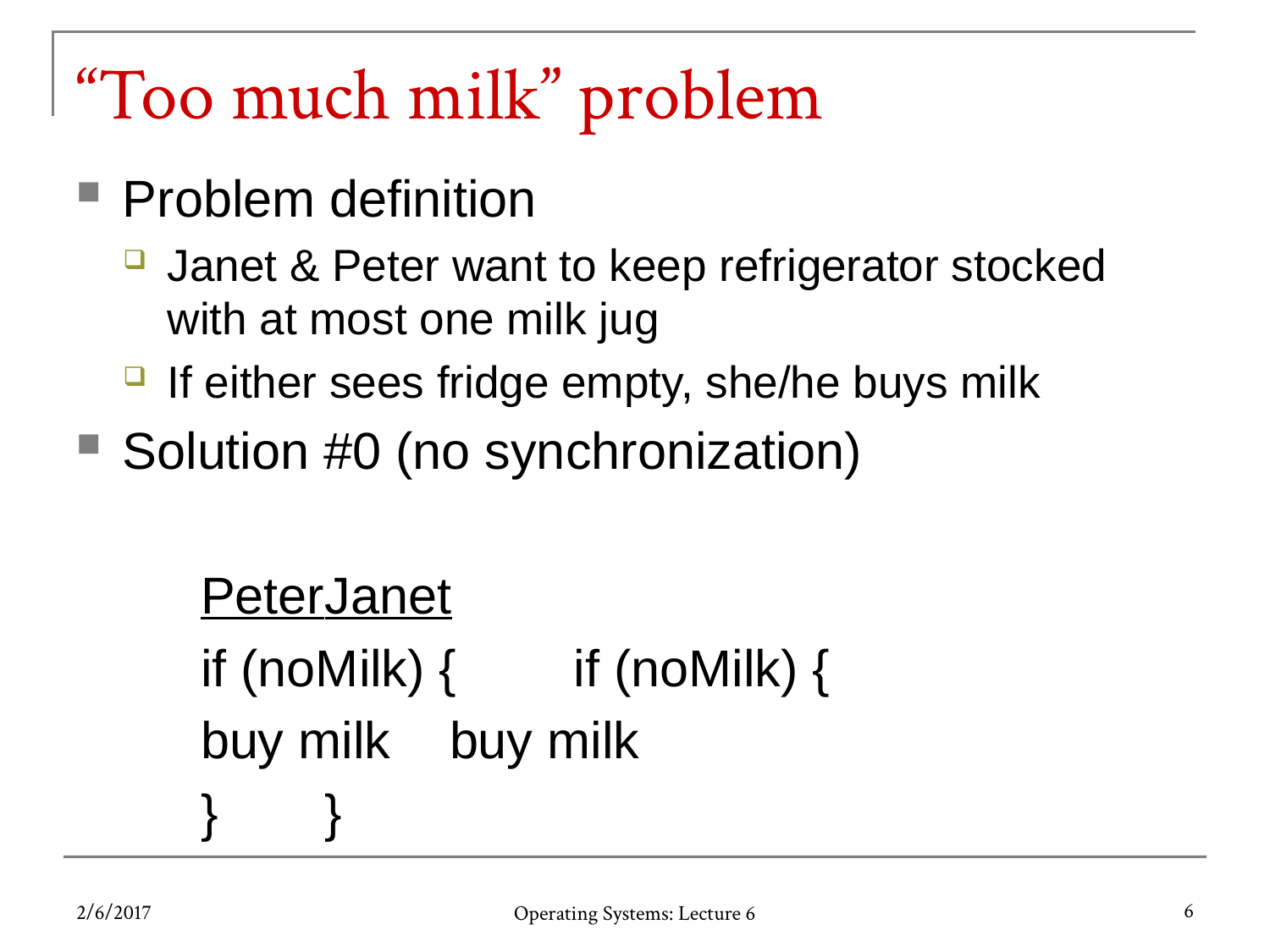

# “Too much milk” problem
Problem definition
Janet & Peter want to keep refrigerator stocked with at most one milk jug
If either sees fridge empty, she/he buys milk
Solution #0 (no synchronization)

	Peter				Janet
	if (noMilk) {		if (noMilk) {
		buy milk		buy milk
	}					}
2/6/2017
6
Operating Systems: Lecture 6